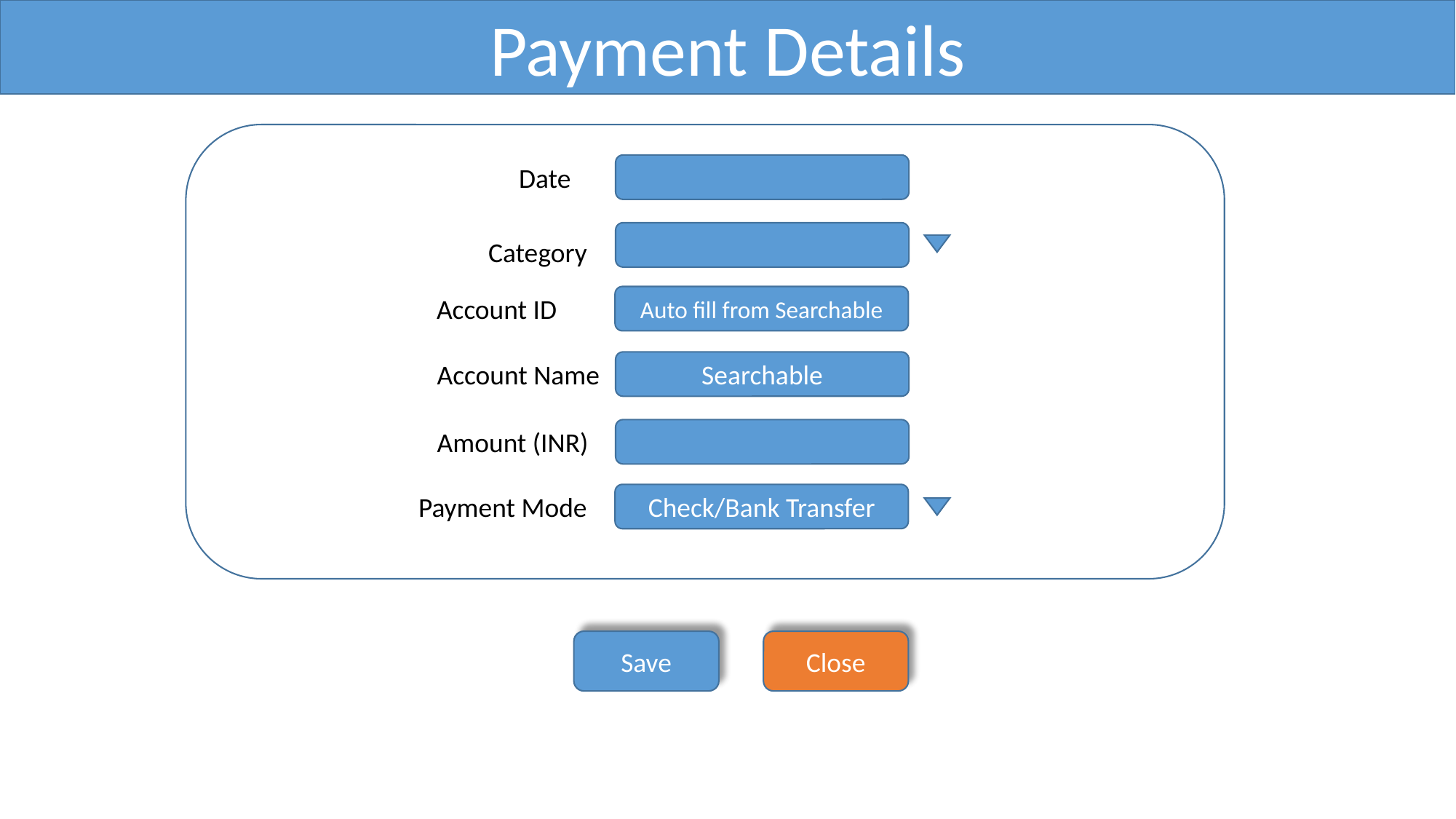

Payment Details

Date

Category

Auto fill from Searchable
Account ID
Searchable
Account Name

Amount (INR)
Check/Bank Transfer
Payment Mode

Save
Close